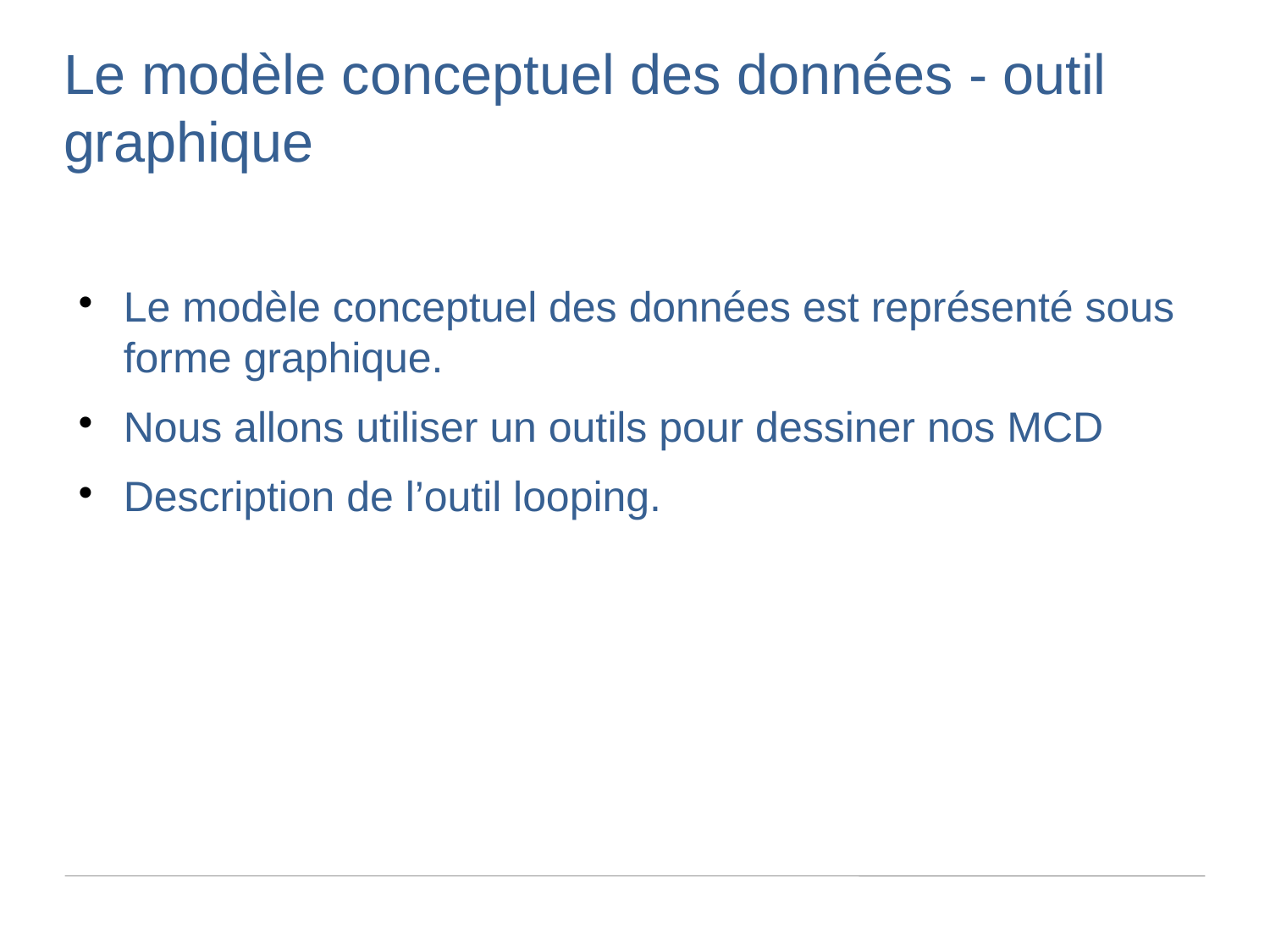

Le modèle conceptuel des données - outil graphique
Le modèle conceptuel des données est représenté sous forme graphique.
Nous allons utiliser un outils pour dessiner nos MCD
Description de l’outil looping.